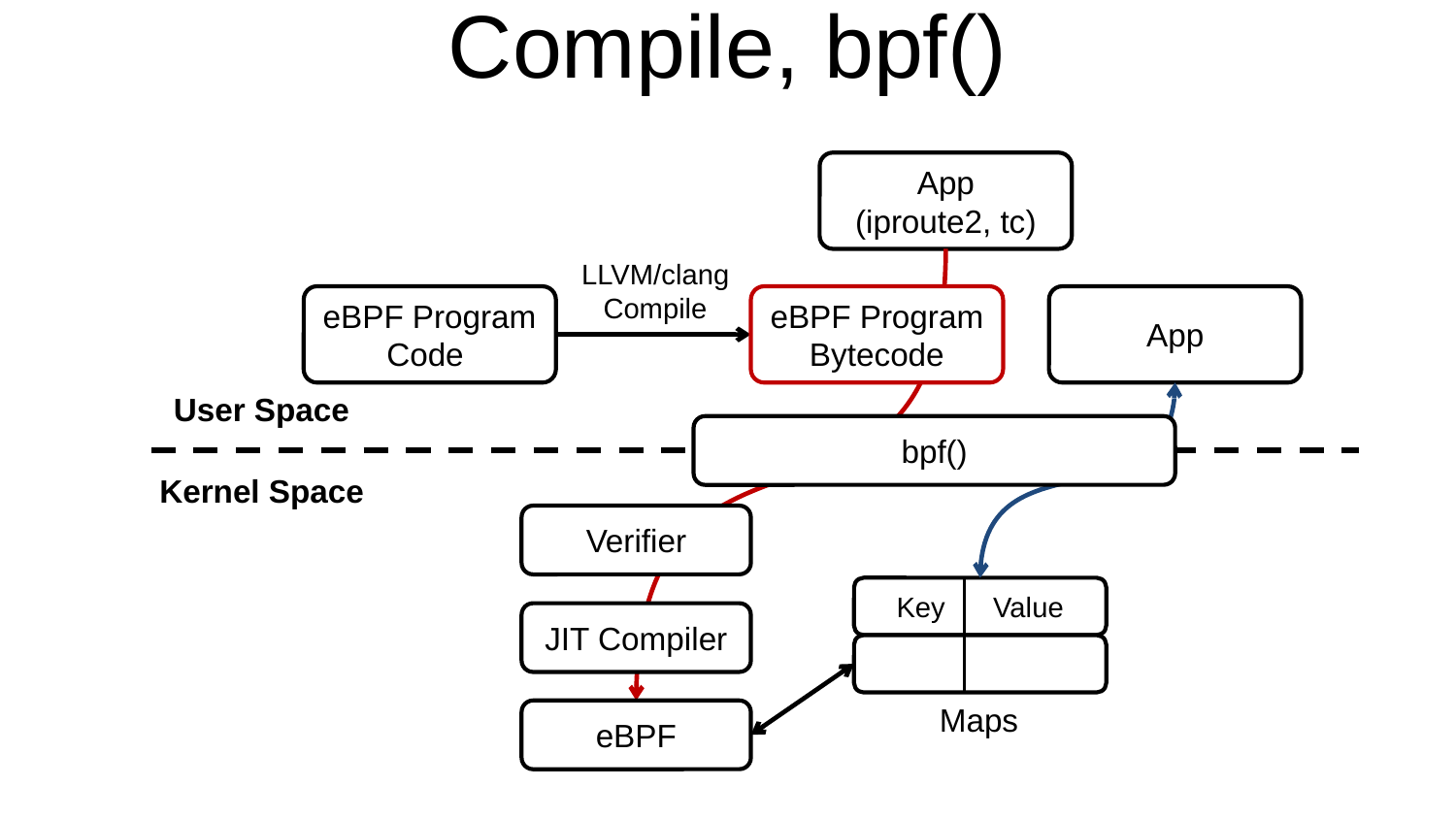

# Compile, bpf()
App
(iproute2, tc)
LLVM/clang
Compile
App
eBPF Program Code
eBPF Program Bytecode
User Space
bpf()
Kernel Space
Verifier
Key      Value
JIT Compiler

Maps
eBPF